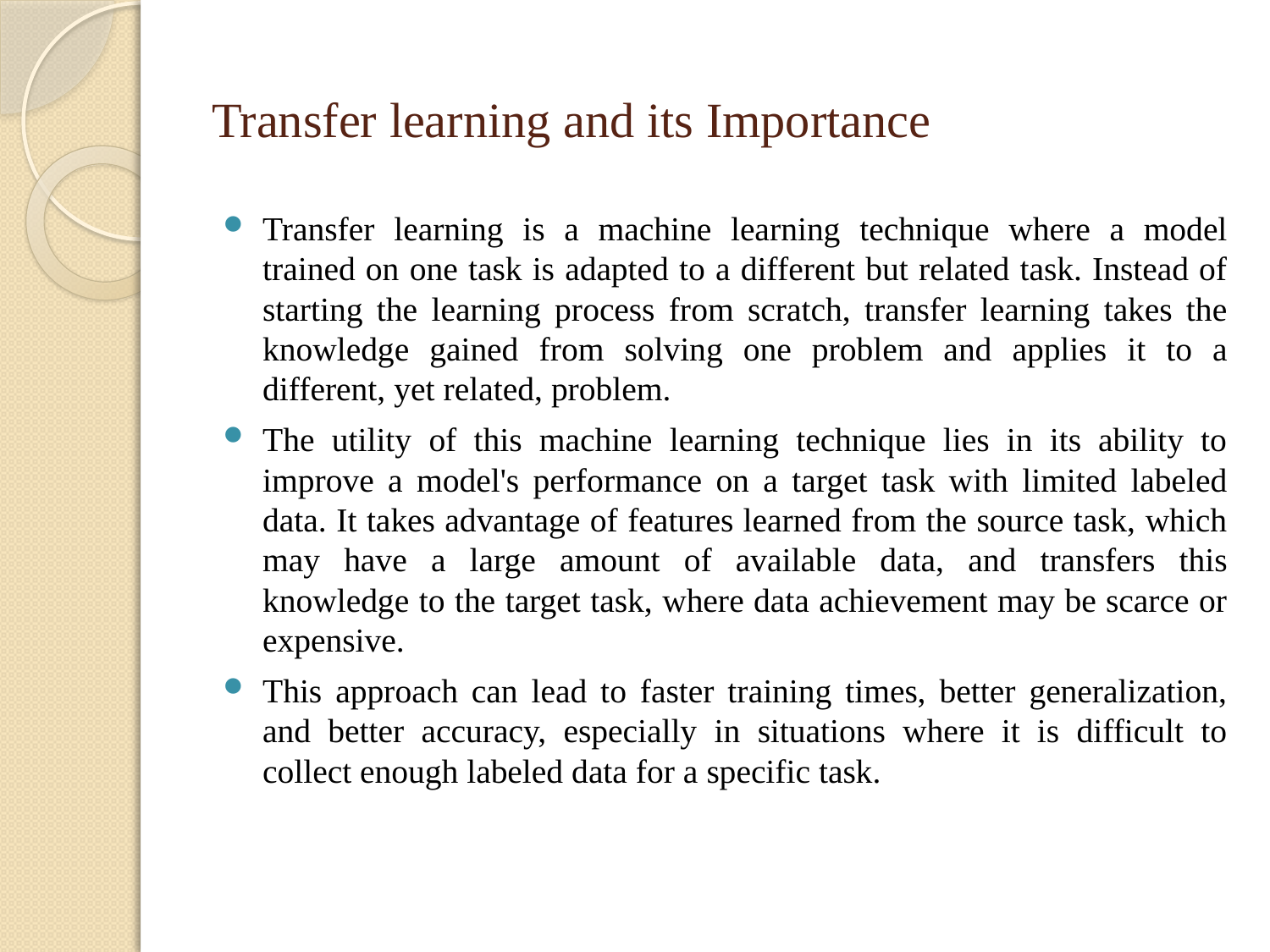

# Transfer learning and its Importance
Transfer learning is a machine learning technique where a model trained on one task is adapted to a different but related task. Instead of starting the learning process from scratch, transfer learning takes the knowledge gained from solving one problem and applies it to a different, yet related, problem.
The utility of this machine learning technique lies in its ability to improve a model's performance on a target task with limited labeled data. It takes advantage of features learned from the source task, which may have a large amount of available data, and transfers this knowledge to the target task, where data achievement may be scarce or expensive.
This approach can lead to faster training times, better generalization, and better accuracy, especially in situations where it is difficult to collect enough labeled data for a specific task.